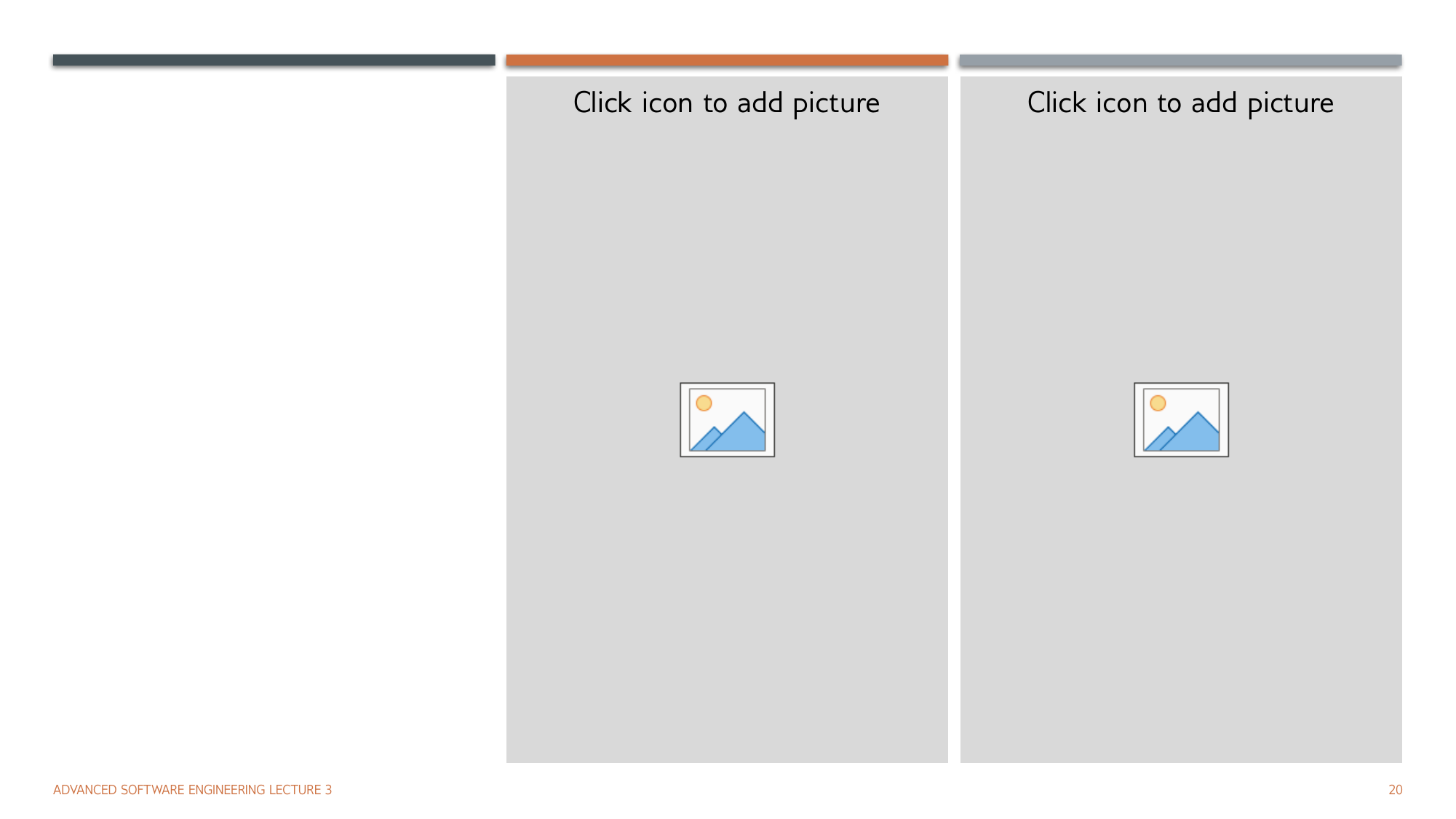

#

Advanced Software Engineering Lecture 3
20